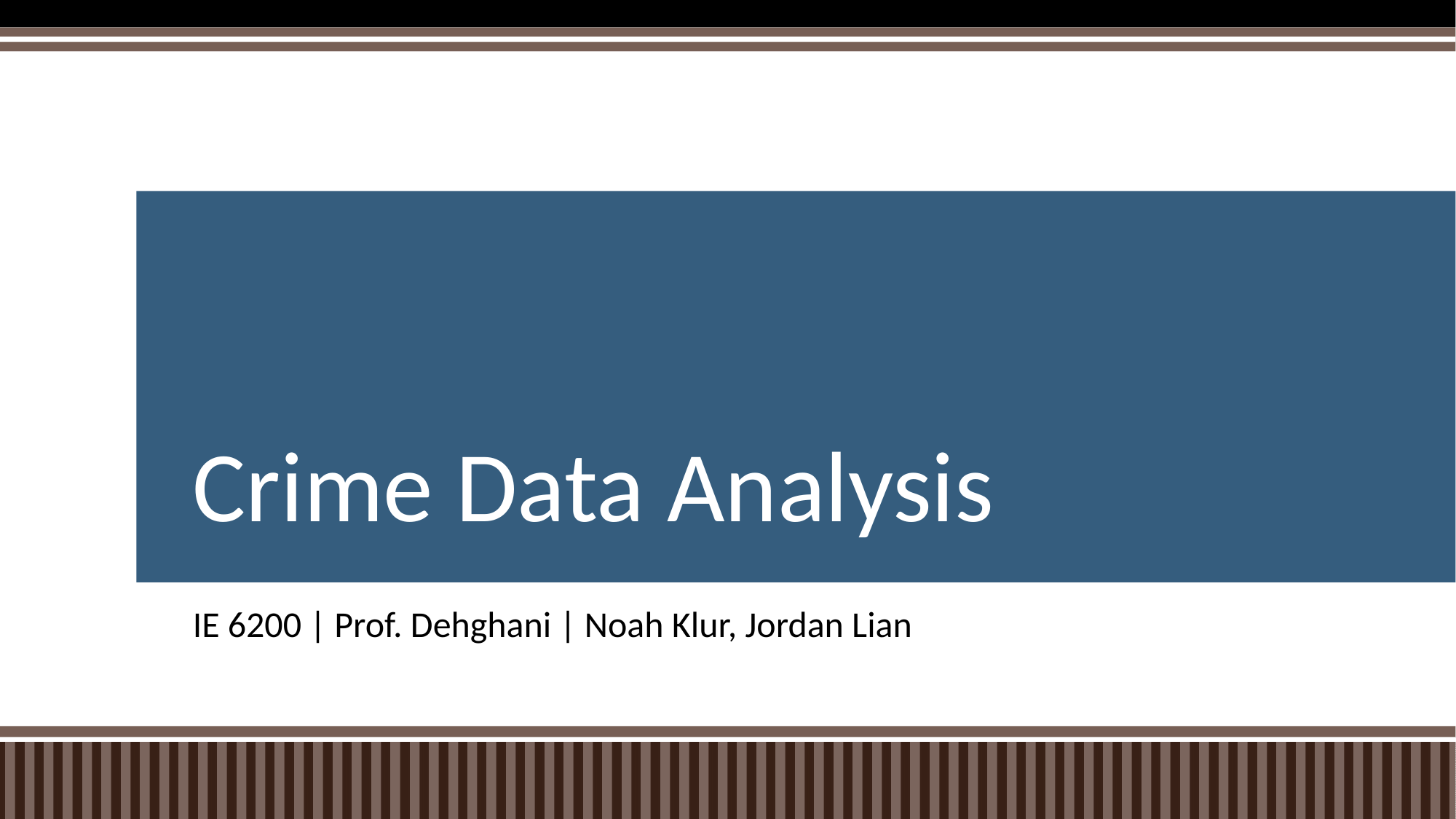

# Crime Data Analysis
IE 6200 | Prof. Dehghani | Noah Klur, Jordan Lian